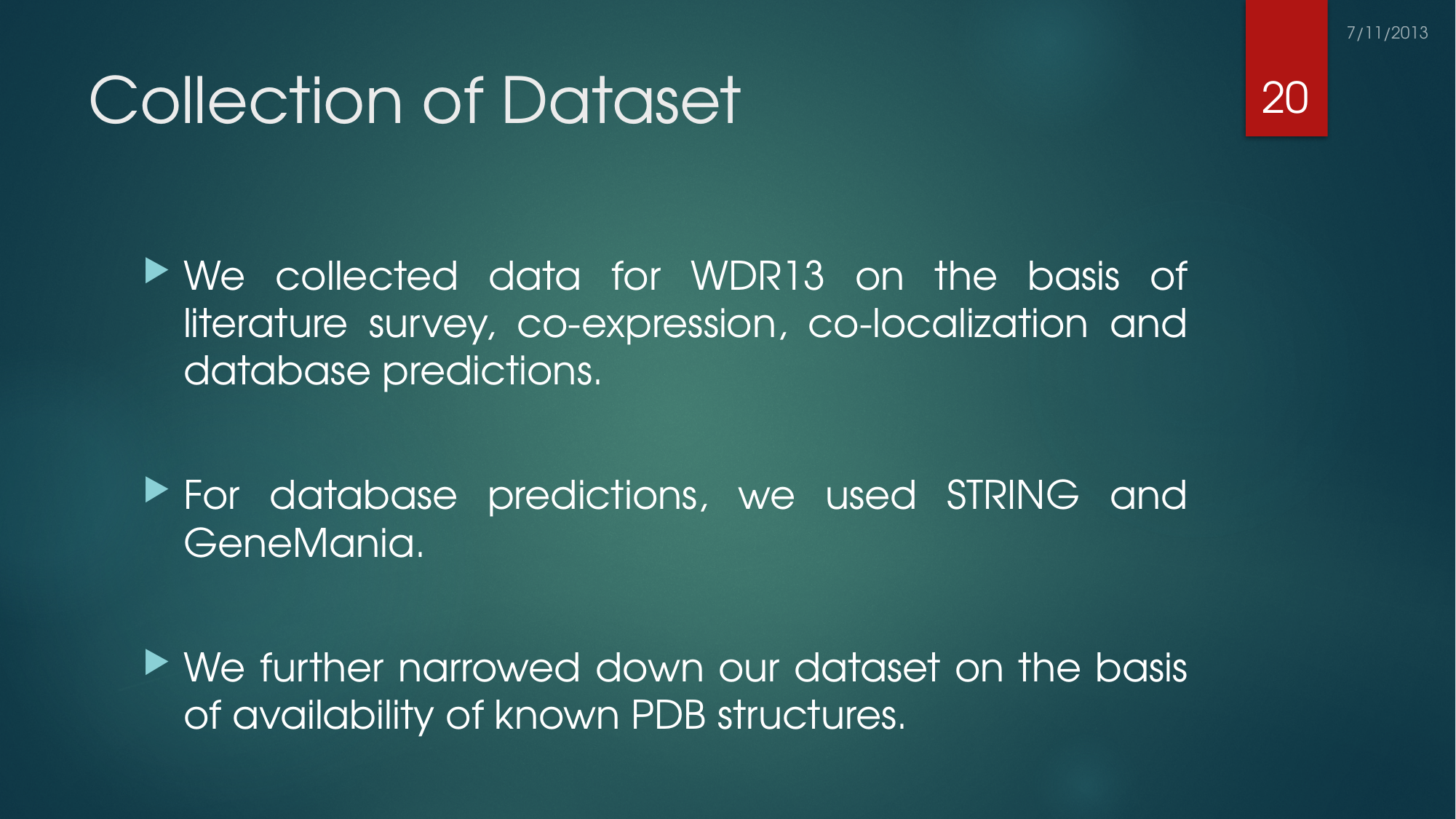

7/11/2013
20
# Collection of Dataset
We collected data for WDR13 on the basis of literature survey, co-expression, co-localization and database predictions.

For database predictions, we used STRING and GeneMania.

We further narrowed down our dataset on the basis of availability of known PDB structures.